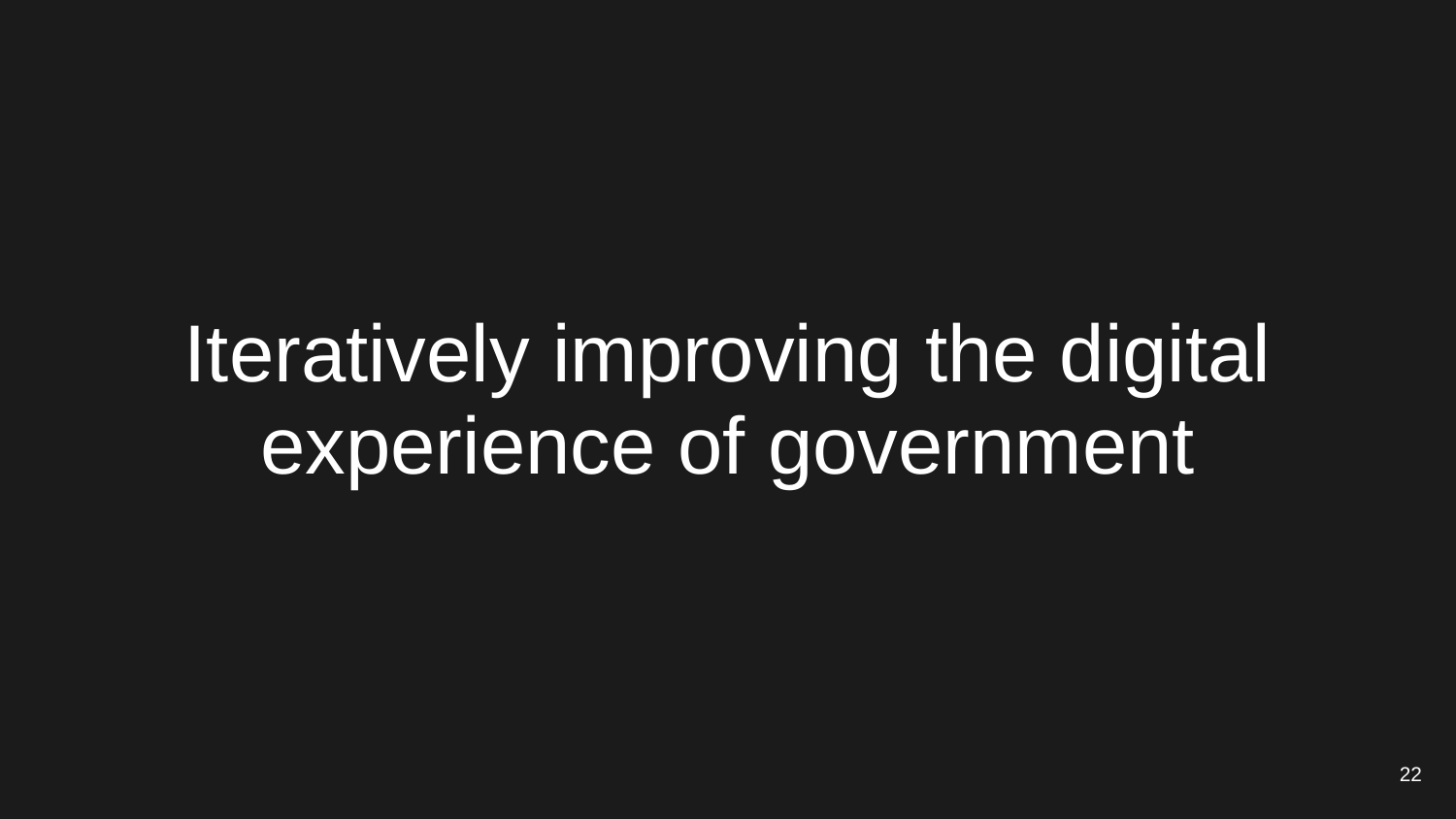

# Iteratively improving the digital experience of government
22